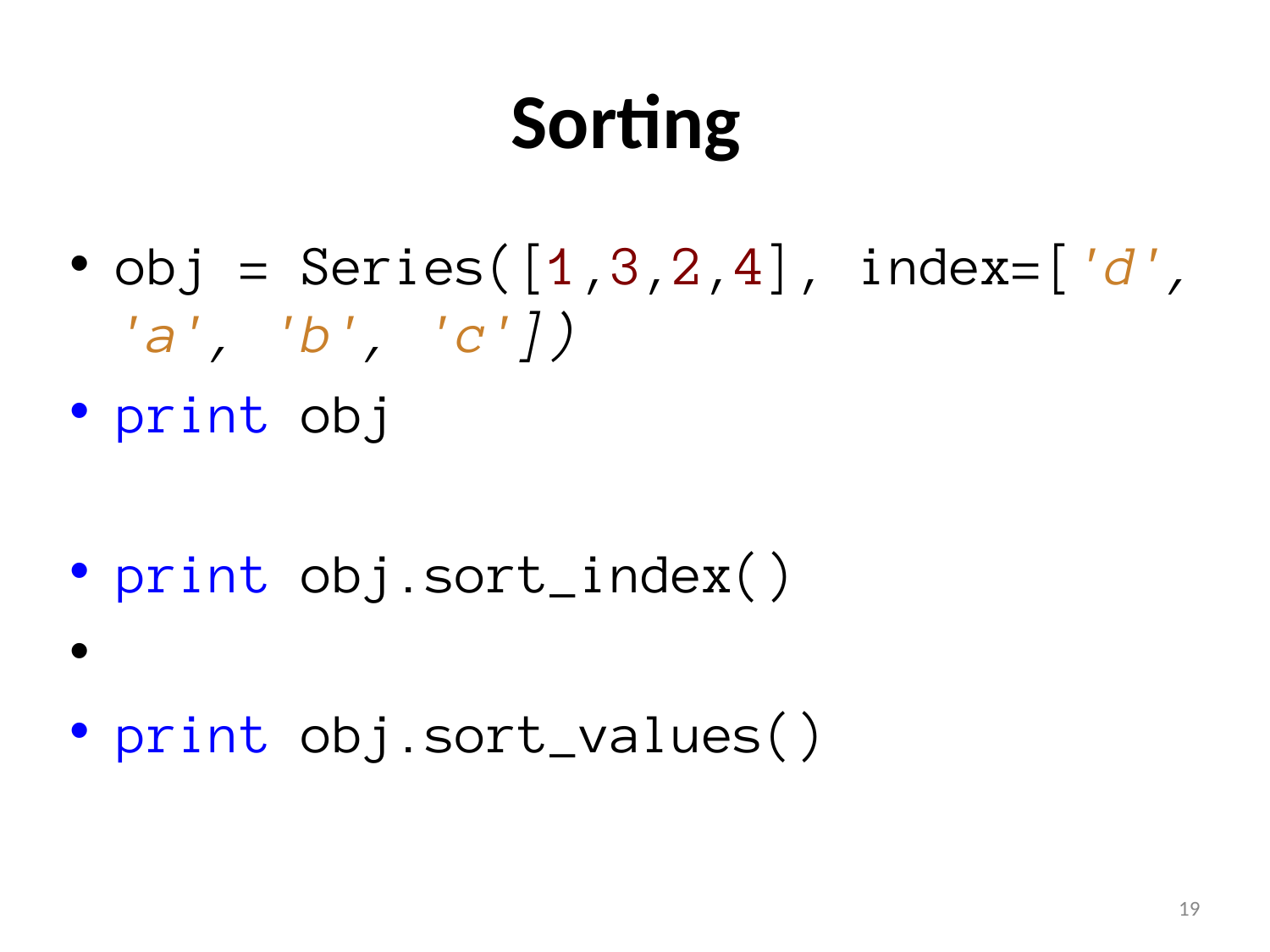

# Sorting
obj = Series([1,3,2,4], index=['d', 'a', 'b', 'c'])
print obj

print obj.sort_index()

print obj.sort_values()
19